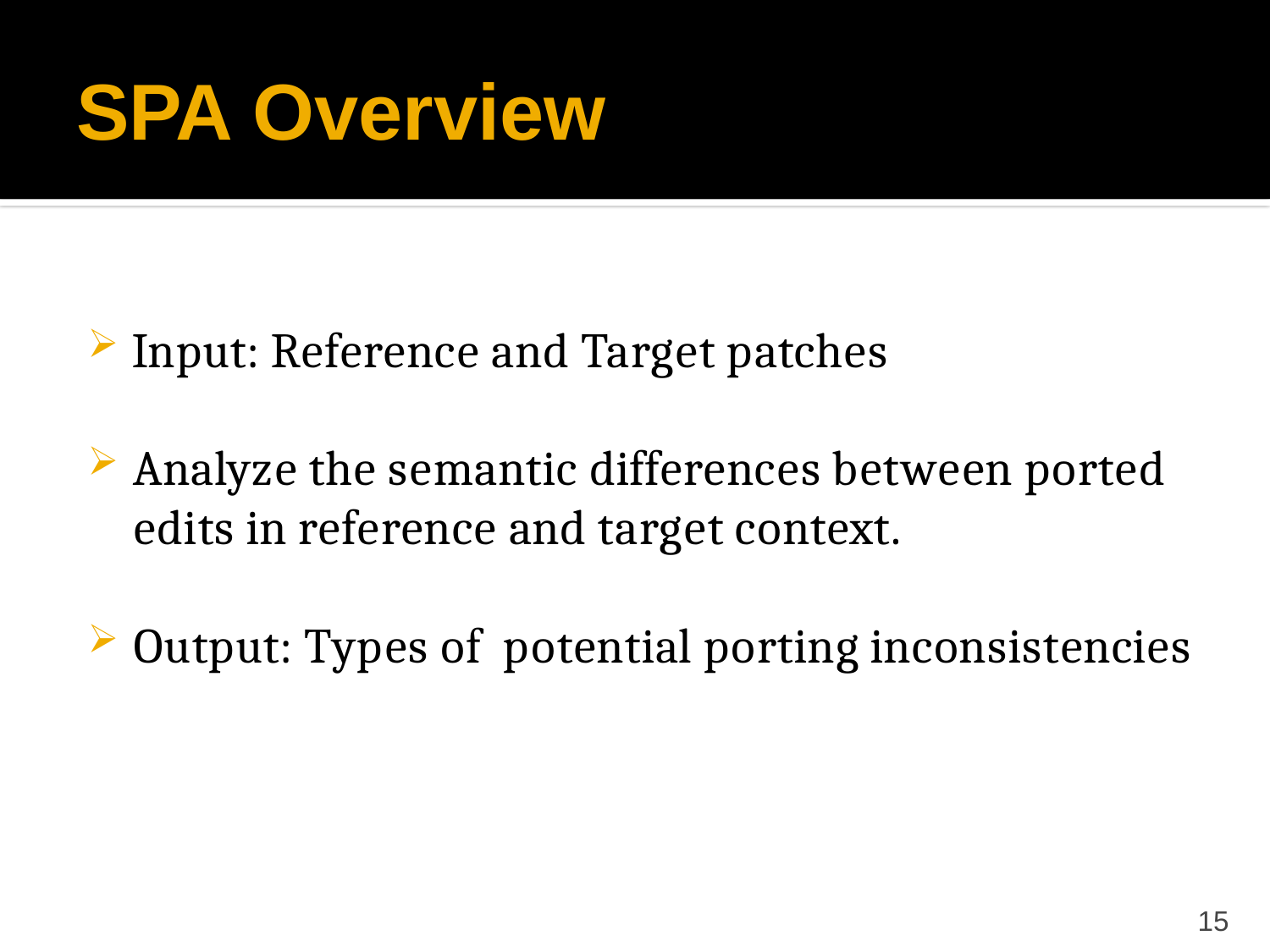

# SPA Overview

Input: Reference and Target patches

Analyze the semantic differences between ported edits in reference and target context.

Output: Types of  potential porting inconsistencies

15